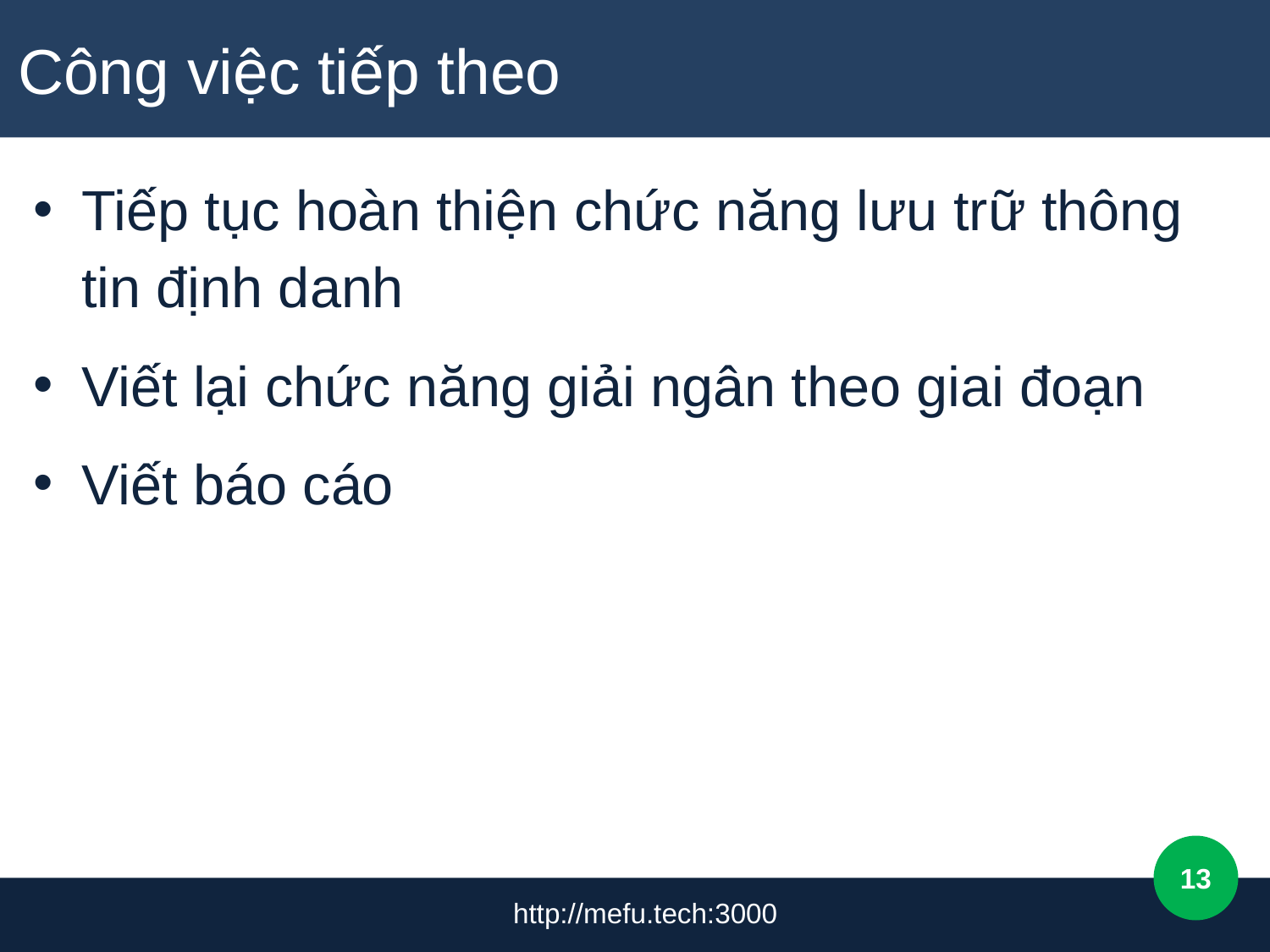

# Công việc tiếp theo
Tiếp tục hoàn thiện chức năng lưu trữ thông tin định danh
Viết lại chức năng giải ngân theo giai đoạn
Viết báo cáo
13
http://mefu.tech:3000